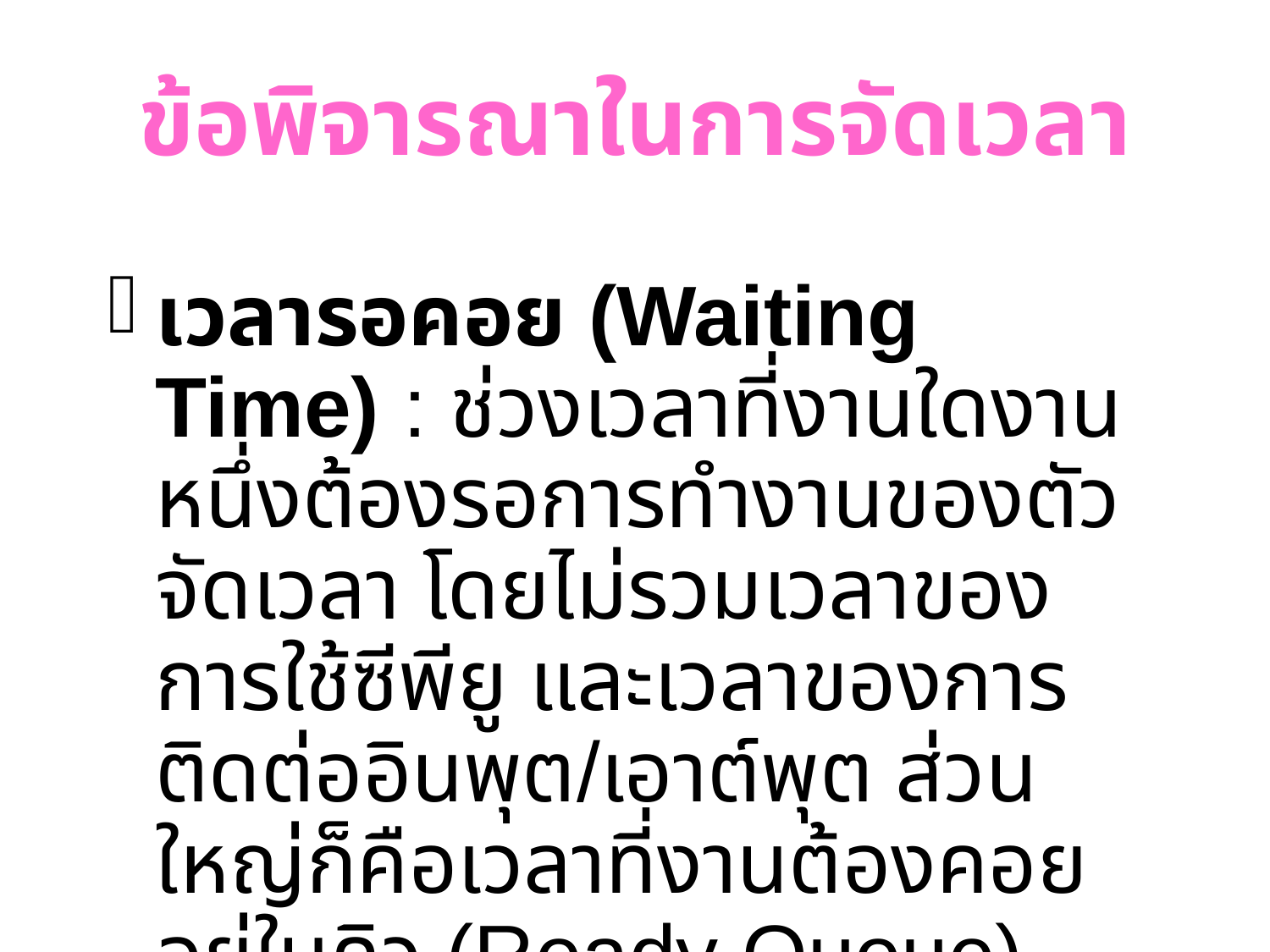

# ข้อพิจารณาในการจัดเวลา
เวลารอคอย (Waiting Time) : ช่วงเวลาที่งานใดงานหนึ่งต้องรอการทำงานของตัวจัดเวลา โดยไม่รวมเวลาของการใช้ซีพียู และเวลาของการติดต่ออินพุต/เอาต์พุต ส่วนใหญ่ก็คือเวลาที่งานต้องคอยอยู่ในคิว (Ready Queue)